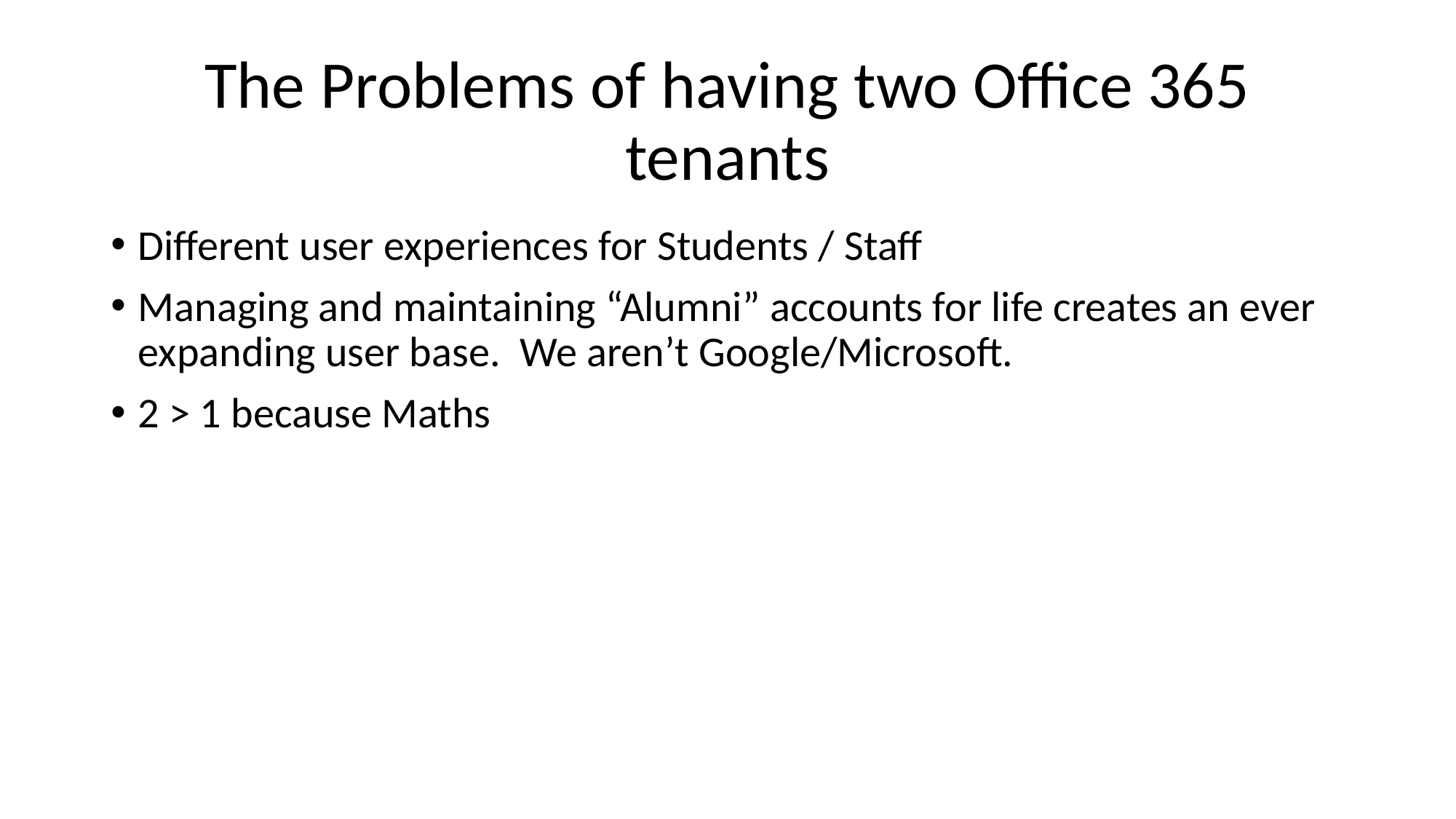

# The Problems of having two Office 365 tenants
Different user experiences for Students / Staff
Managing and maintaining “Alumni” accounts for life creates an ever expanding user base.  We aren’t Google/Microsoft.
2 > 1 because Maths